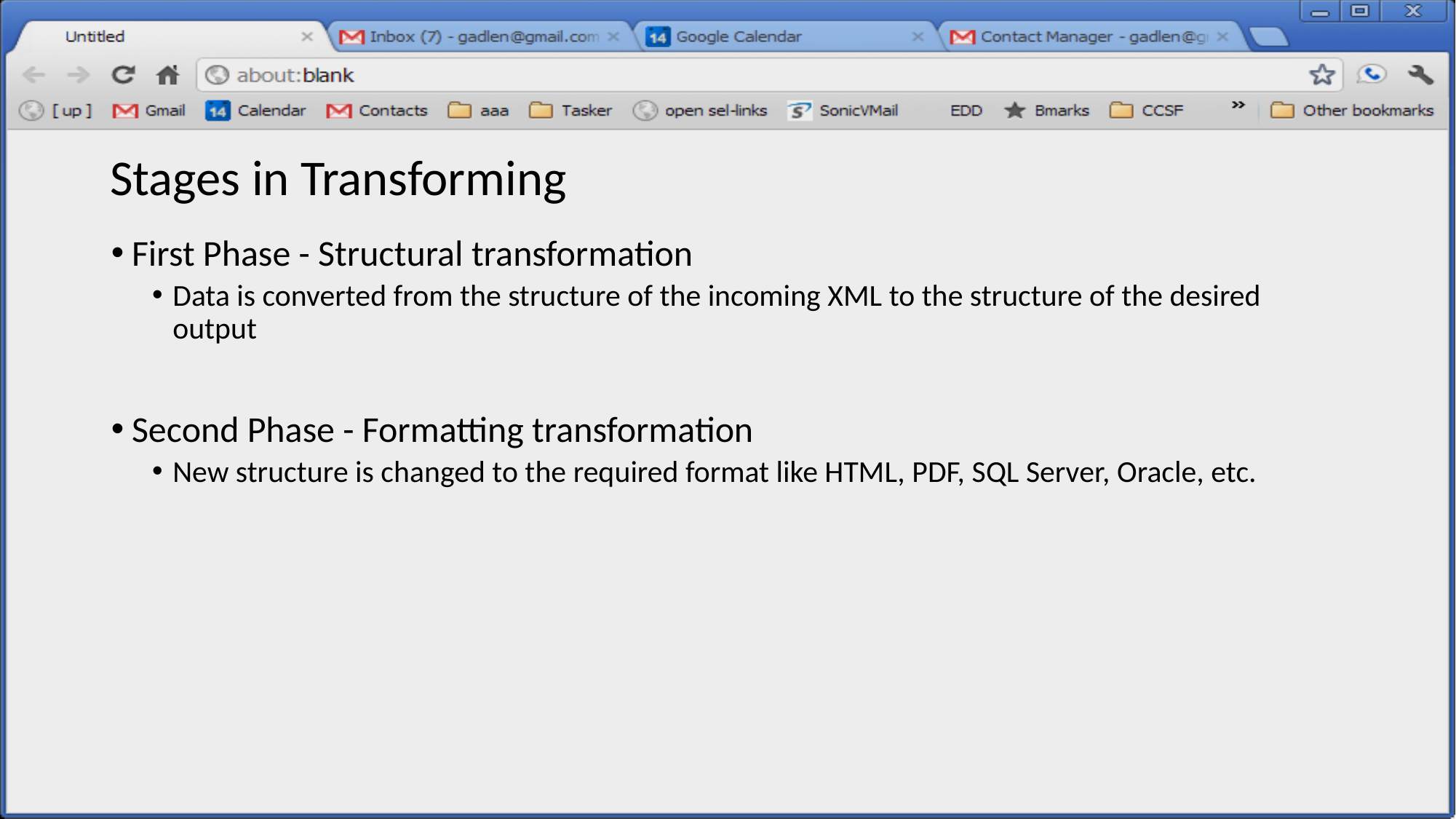

11
# Stages in Transforming
First Phase - Structural transformation
Data is converted from the structure of the incoming XML to the structure of the desired output

Second Phase - Formatting transformation
New structure is changed to the required format like HTML, PDF, SQL Server, Oracle, etc.